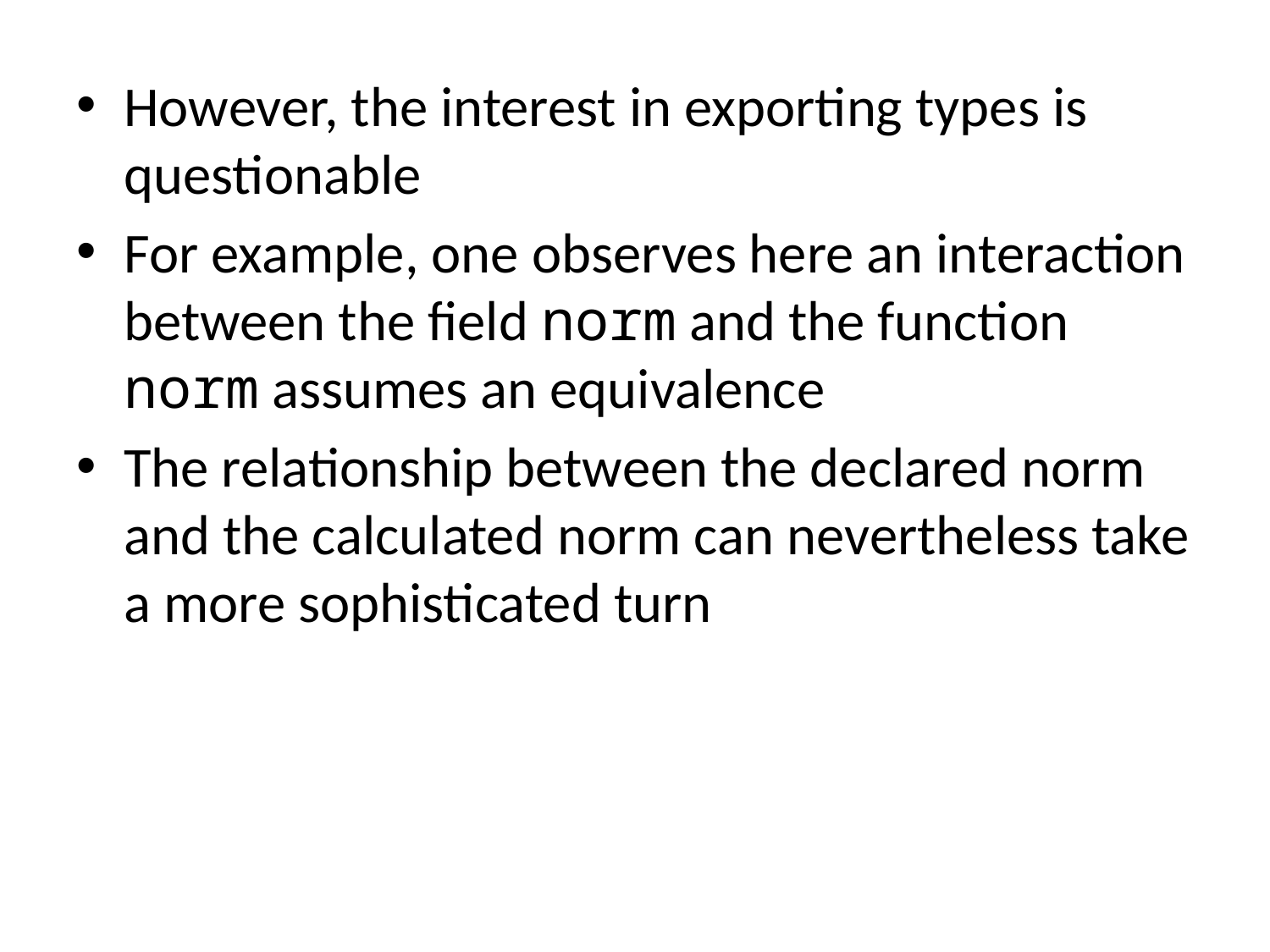

However, the interest in exporting types is questionable
For example, one observes here an interaction between the field norm and the function norm assumes an equivalence
The relationship between the declared norm and the calculated norm can nevertheless take a more sophisticated turn